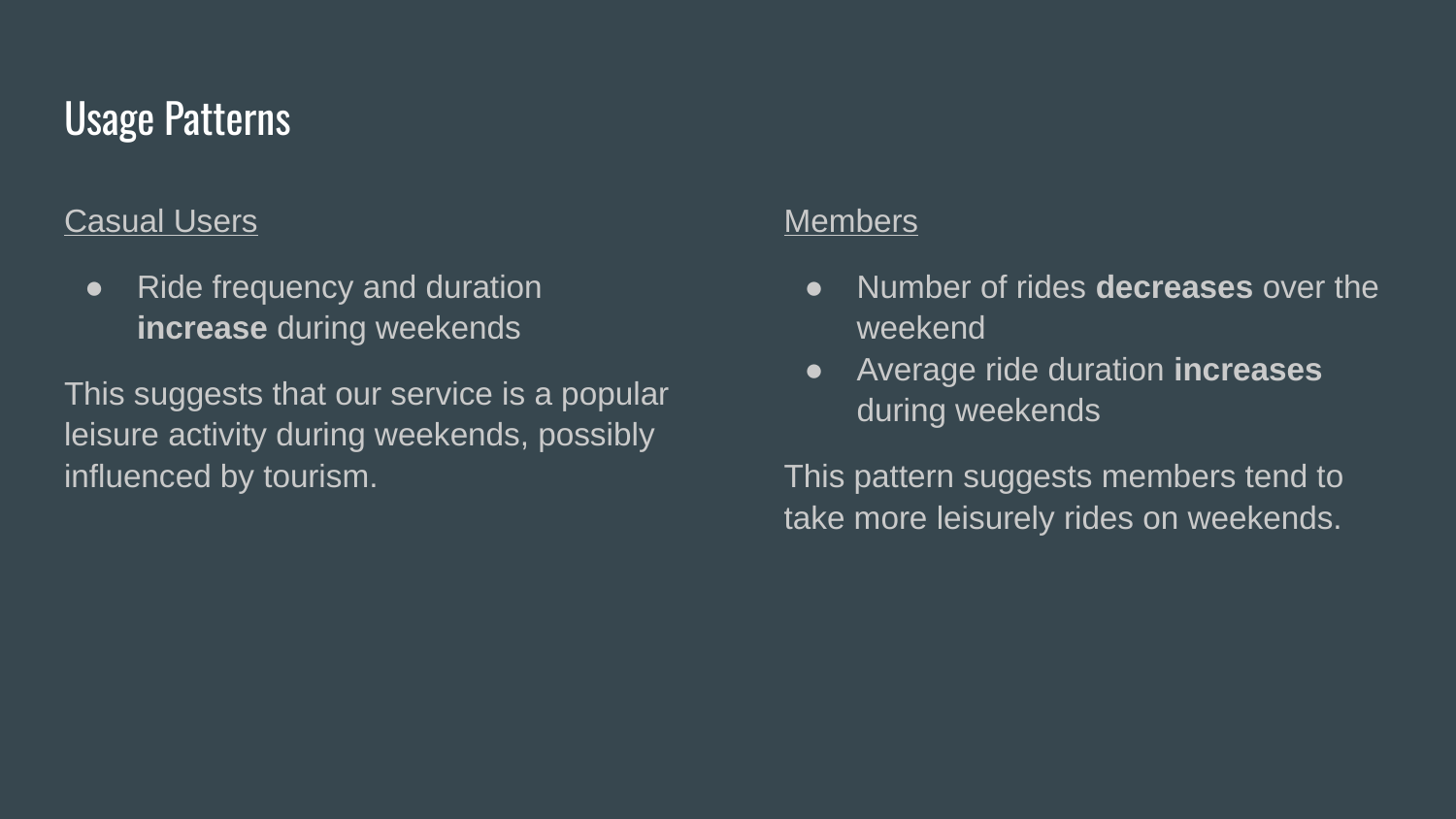

# Usage Patterns
Casual Users
Ride frequency and duration increase during weekends
This suggests that our service is a popular leisure activity during weekends, possibly influenced by tourism.

Members
Number of rides decreases over the weekend
Average ride duration increases during weekends
This pattern suggests members tend to take more leisurely rides on weekends.